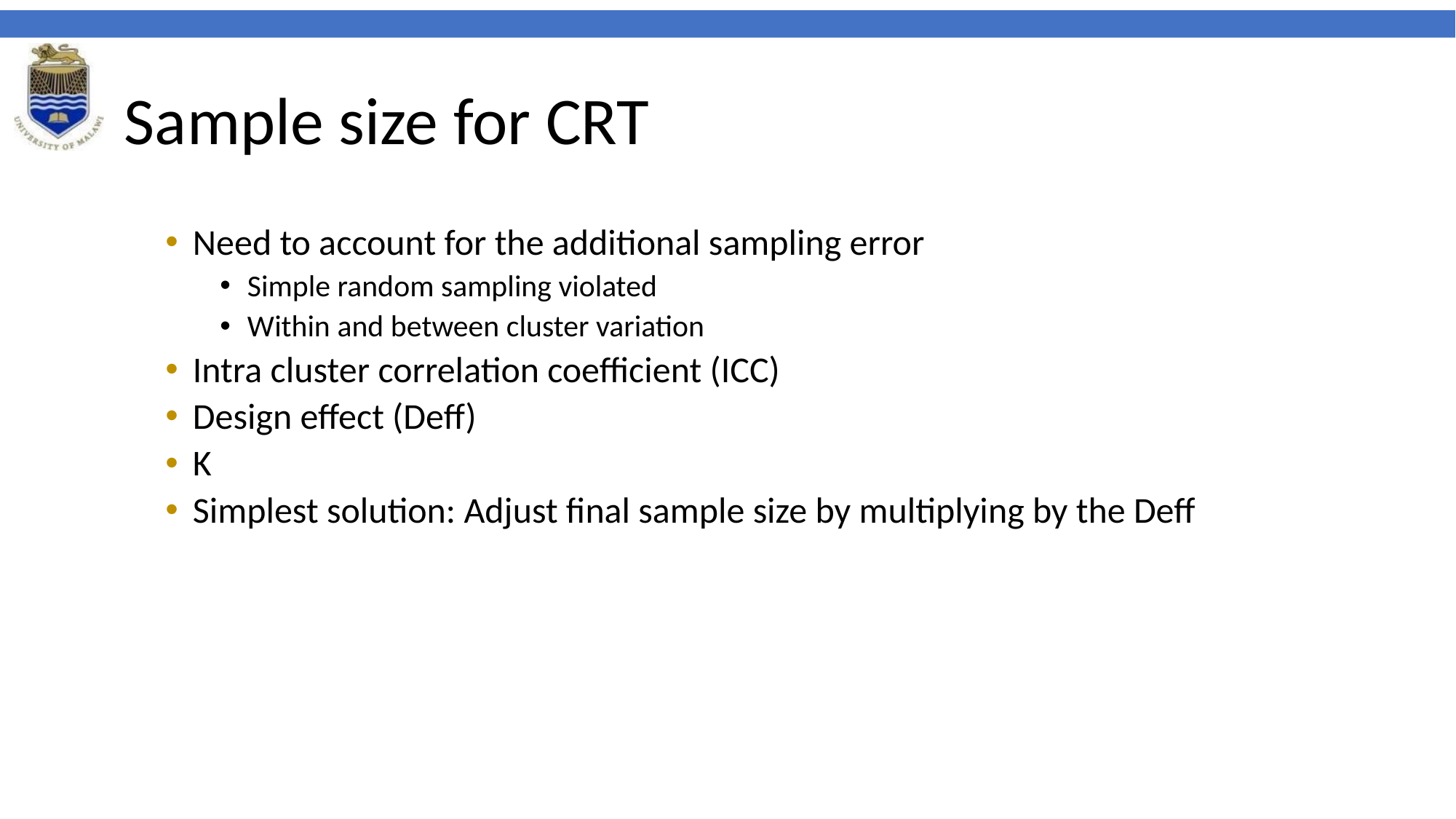

# Sample size for CRT
Need to account for the additional sampling error
Simple random sampling violated
Within and between cluster variation
Intra cluster correlation coefficient (ICC)
Design effect (Deff)
K
Simplest solution: Adjust final sample size by multiplying by the Deff